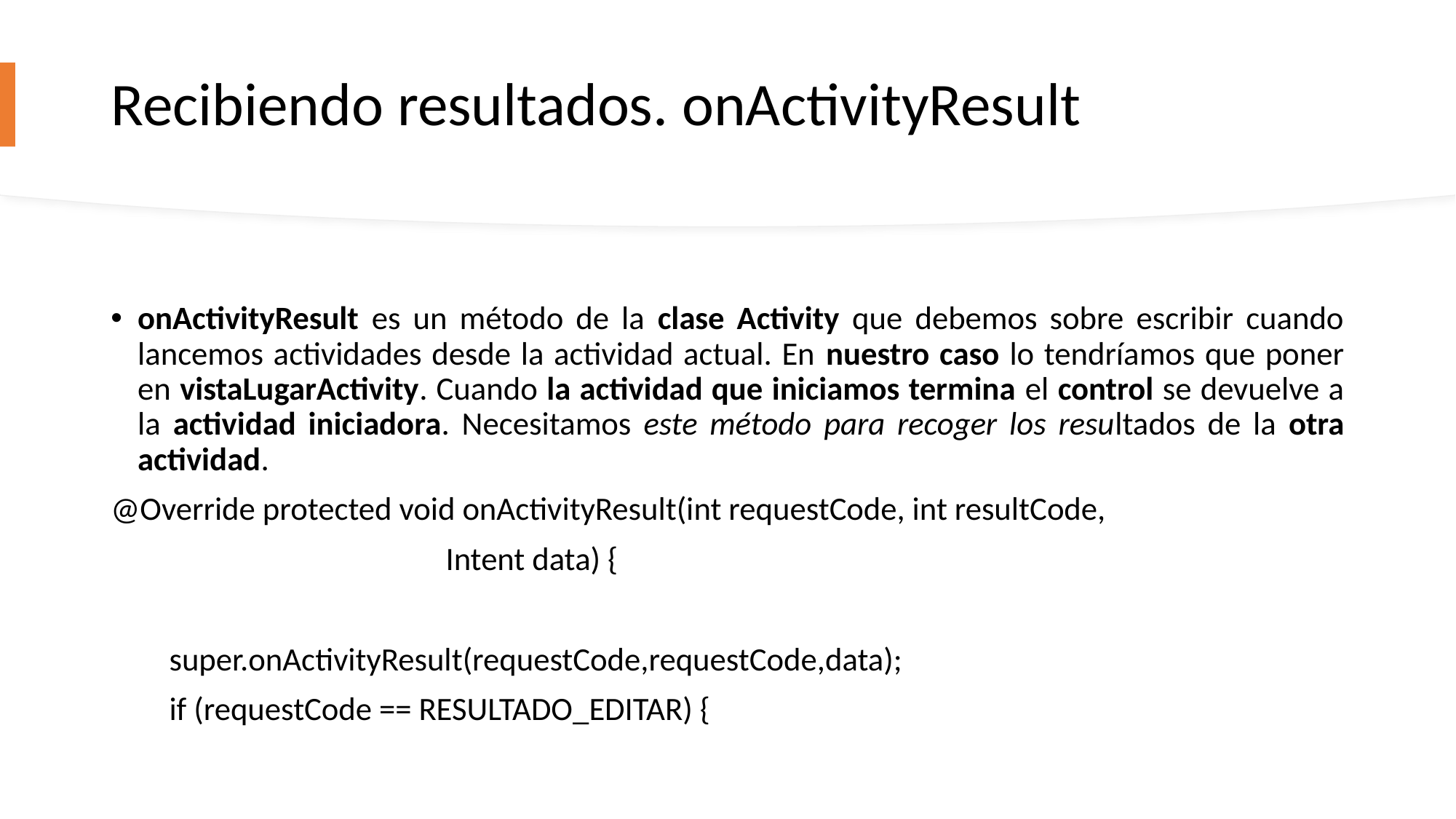

# Recibiendo resultados. onActivityResult

onActivityResult es un método de la clase Activity que debemos sobre escribir cuando lancemos actividades desde la actividad actual. En nuestro caso lo tendríamos que poner en vistaLugarActivity. Cuando la actividad que iniciamos termina el control se devuelve a la actividad iniciadora. Necesitamos este método para recoger los resultados de la otra actividad.
@Override protected void onActivityResult(int requestCode, int resultCode,
                                              Intent data) {

        super.onActivityResult(requestCode,requestCode,data);
        if (requestCode == RESULTADO_EDITAR) {